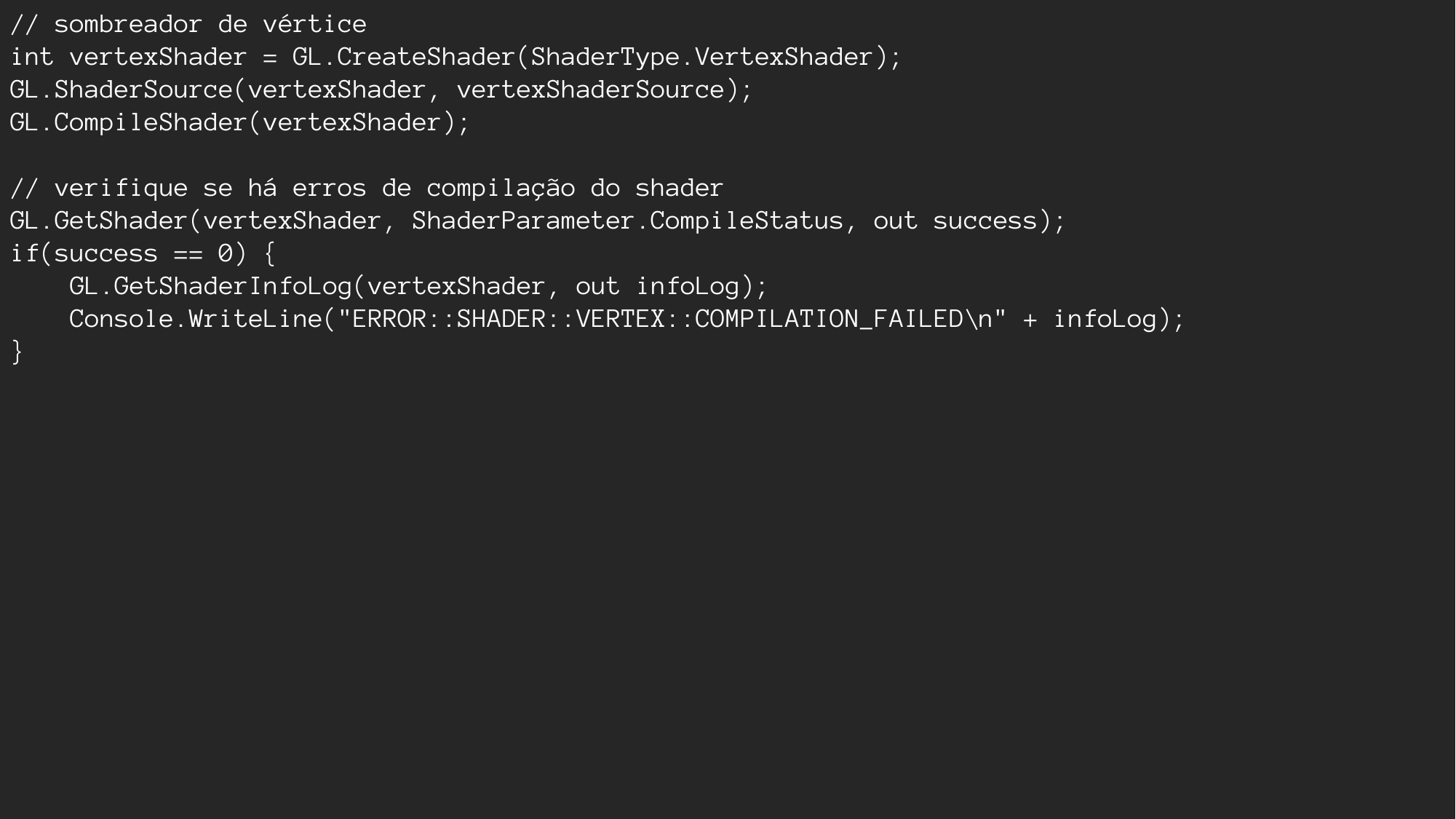

// sombreador de vértice
int vertexShader = GL.CreateShader(ShaderType.VertexShader);
GL.ShaderSource(vertexShader, vertexShaderSource);
GL.CompileShader(vertexShader);

// verifique se há erros de compilação do shader
GL.GetShader(vertexShader, ShaderParameter.CompileStatus, out success);
if(success == 0) {
    GL.GetShaderInfoLog(vertexShader, out infoLog);
    Console.WriteLine("ERROR::SHADER::VERTEX::COMPILATION_FAILED\n" + infoLog);
}